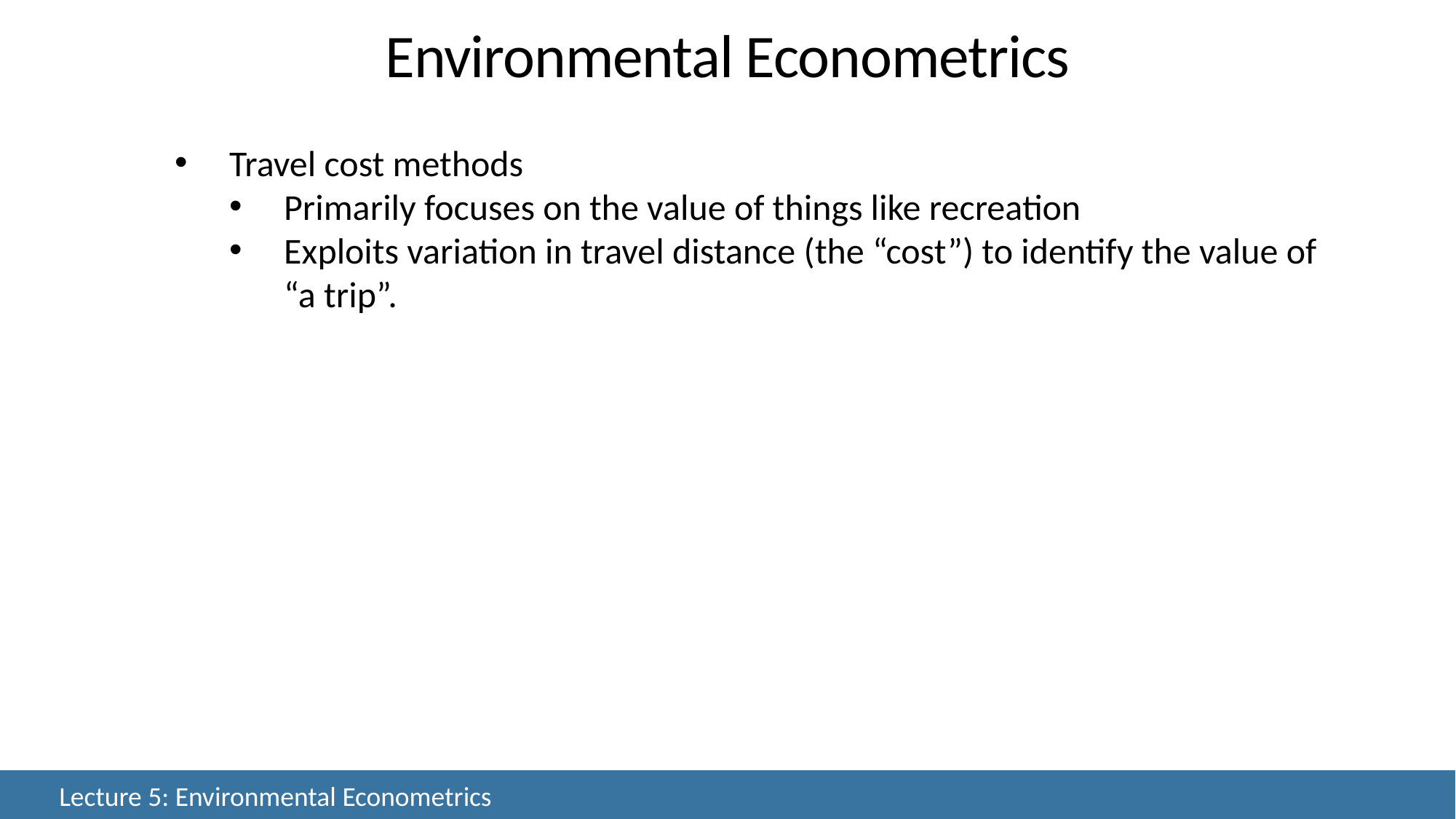

Environmental Econometrics
Travel cost methods
Primarily focuses on the value of things like recreation
Exploits variation in travel distance (the “cost”) to identify the value of “a trip”.